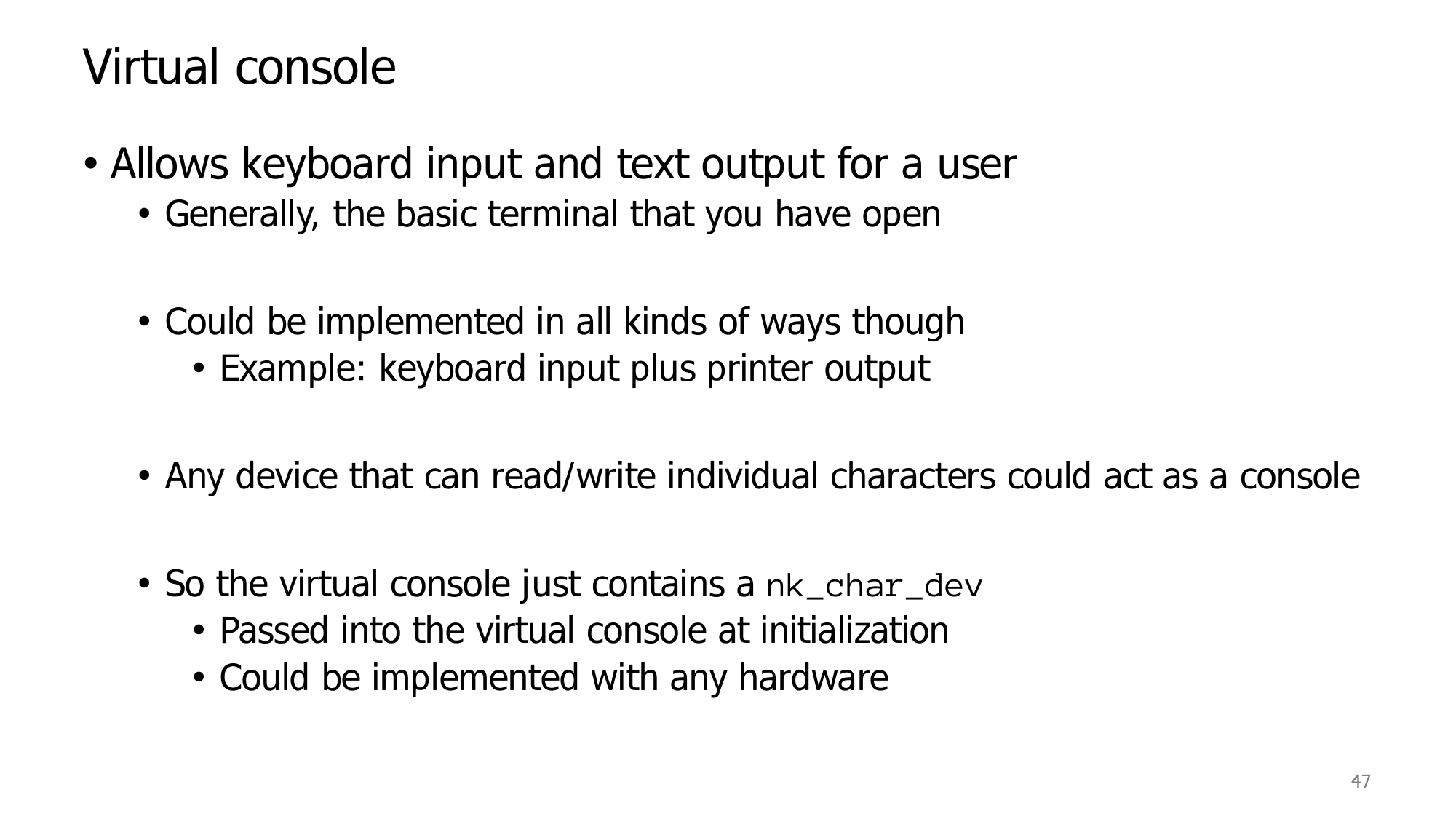

# Virtual console
Allows keyboard input and text output for a user
Generally, the basic terminal that you have open

Could be implemented in all kinds of ways though
Example: keyboard input plus printer output

Any device that can read/write individual characters could act as a console

So the virtual console just contains a nk_char_dev
Passed into the virtual console at initialization
Could be implemented with any hardware
47